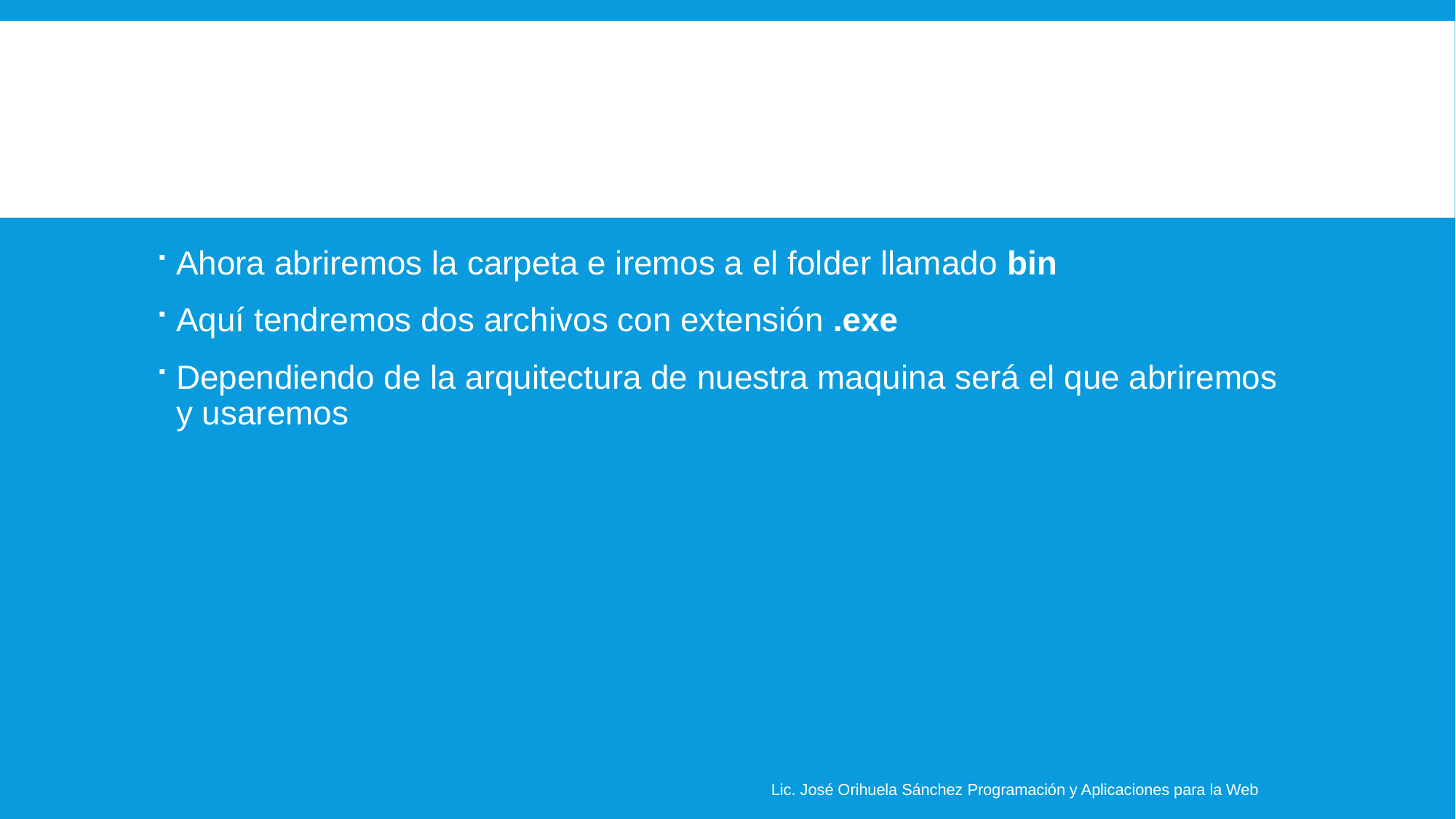

#
Ahora abriremos la carpeta e iremos a el folder llamado bin
Aquí tendremos dos archivos con extensión .exe
Dependiendo de la arquitectura de nuestra maquina será el que abriremos y usaremos
Lic. José Orihuela Sánchez Programación y Aplicaciones para la Web